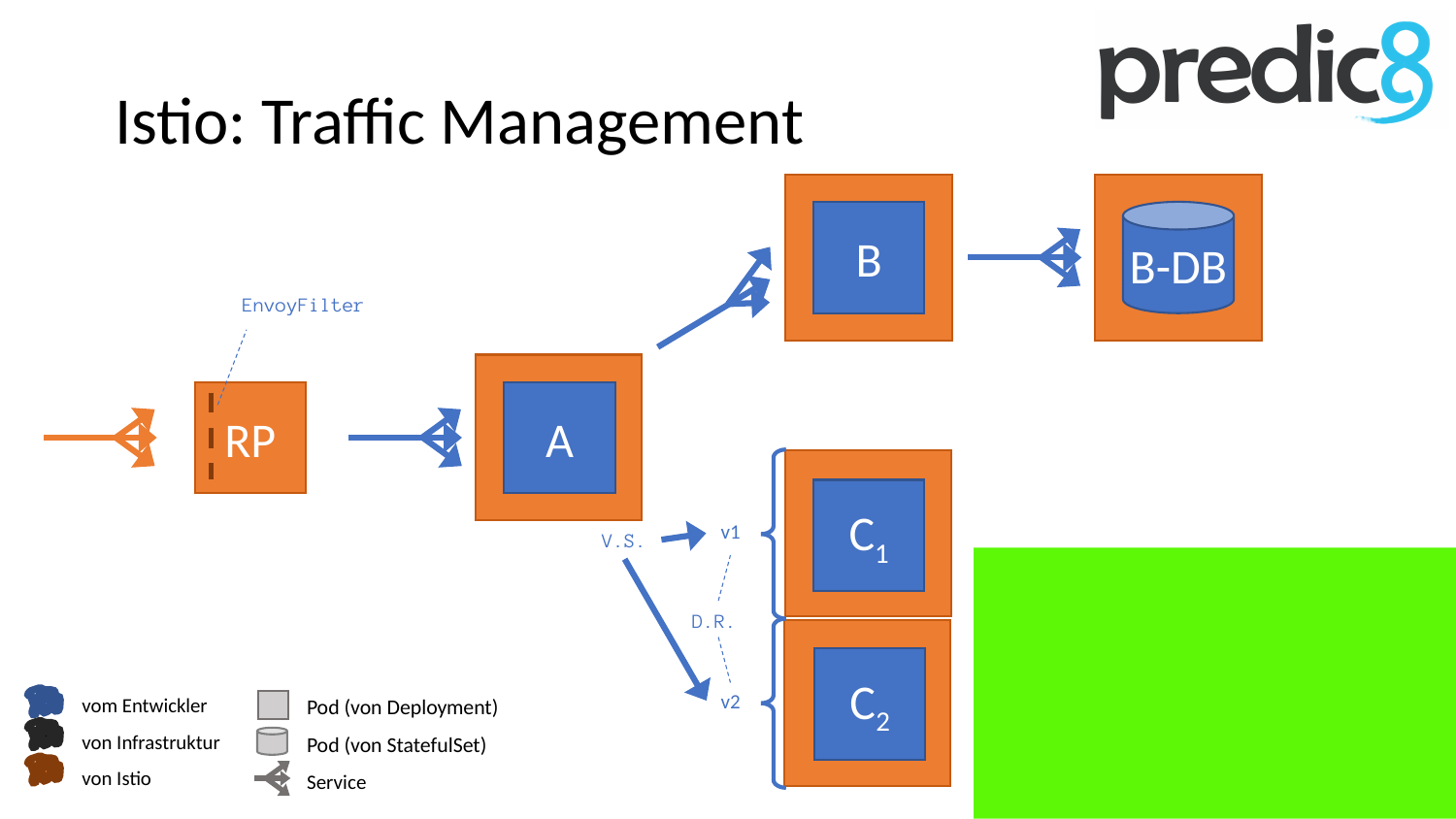

# Istio: Traffic Management

B
B-DB
EnvoyFilter

RP
A

C1
v1
V.S.
D.R.

C2
vom Entwickler
von Infrastruktur
von Istio
Pod (von Deployment)
Pod (von StatefulSet)
Service
v2